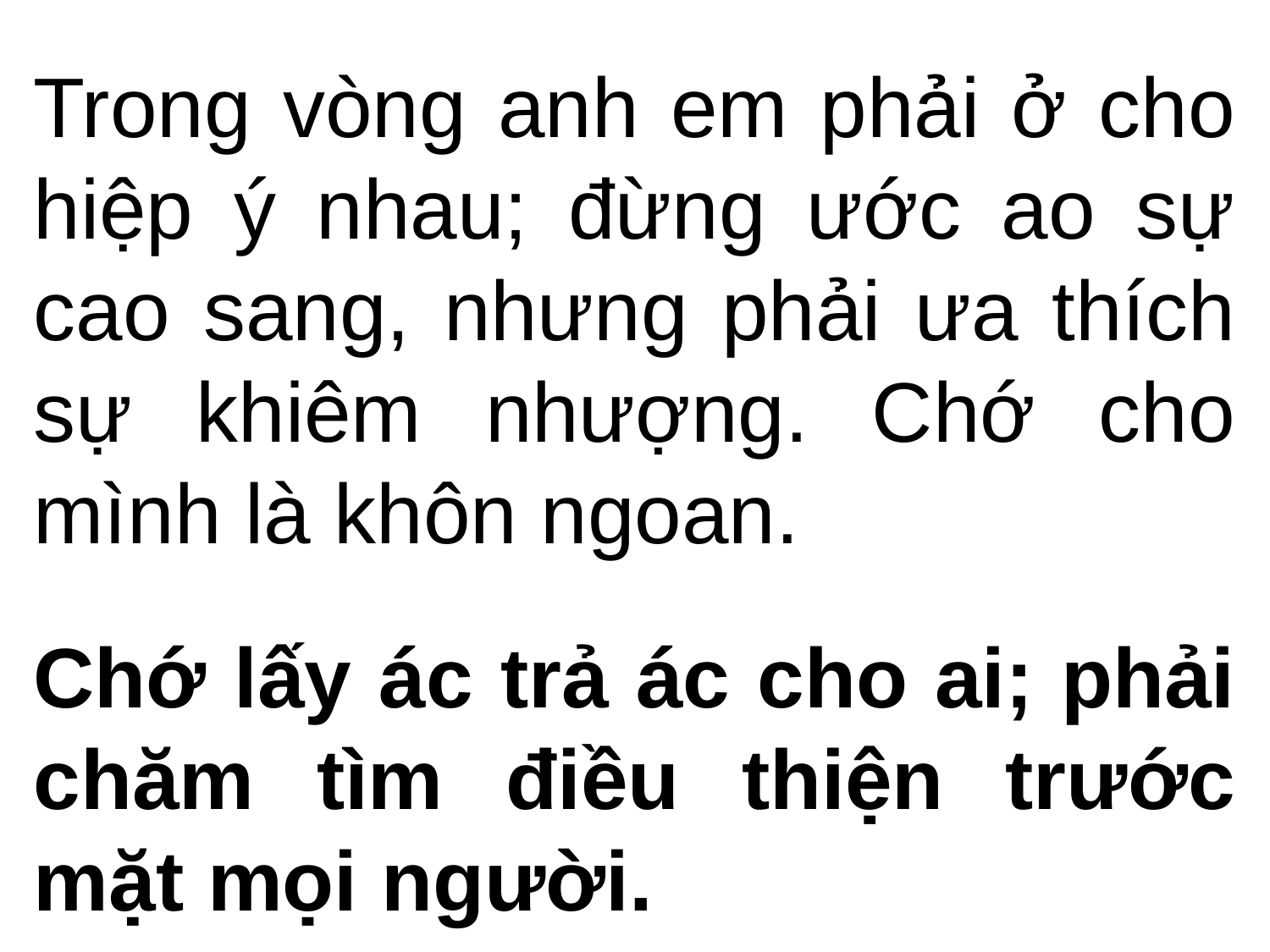

Trong vòng anh em phải ở cho hiệp ý nhau; đừng ước ao sự cao sang, nhưng phải ưa thích sự khiêm nhượng. Chớ cho mình là khôn ngoan.

Chớ lấy ác trả ác cho ai; phải chăm tìm điều thiện trước mặt mọi người.